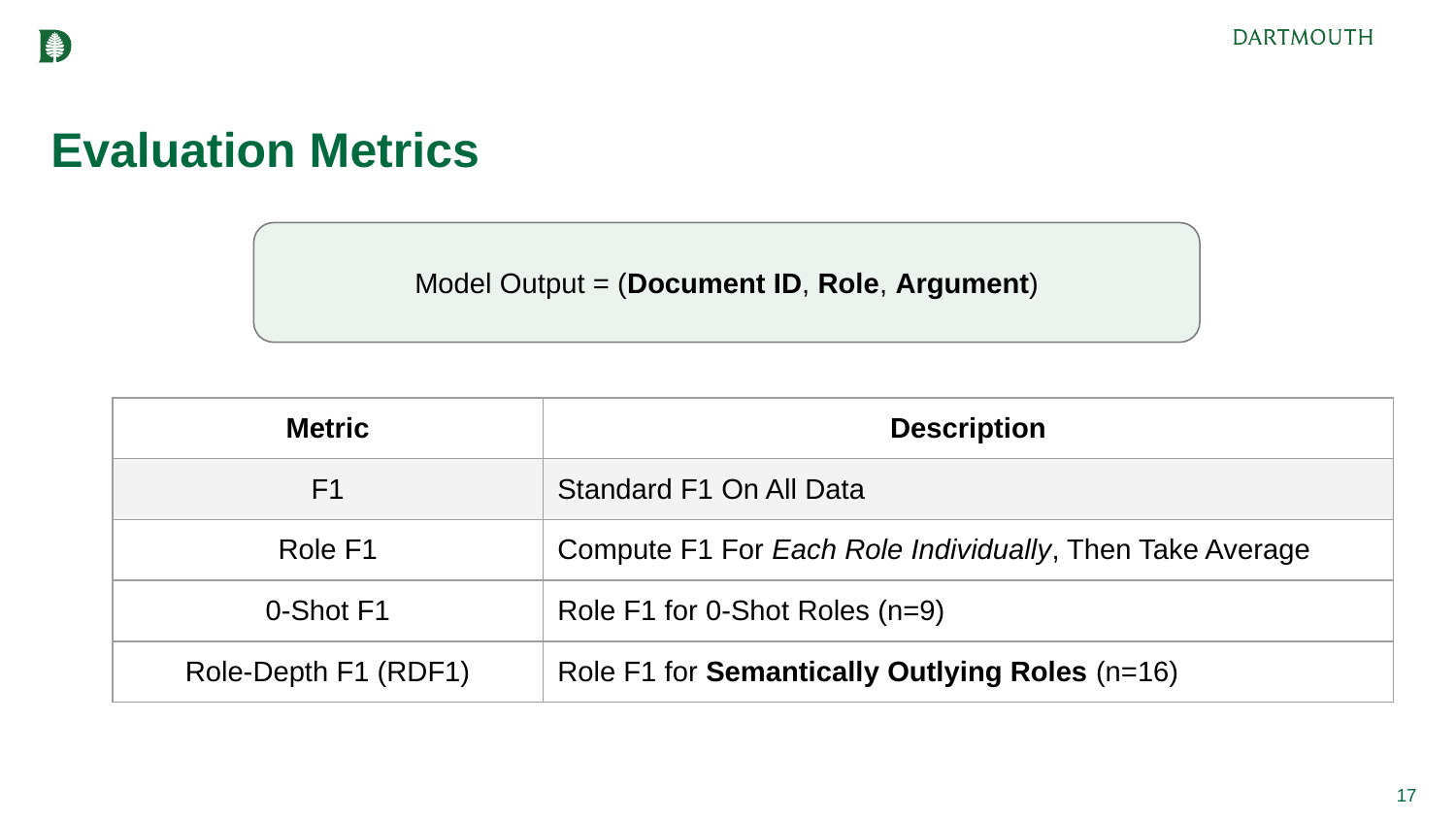

Evaluation Metrics

Model Output = (Document ID, Role, Argument)
| Metric | Description |
| --- | --- |
| F1 | Standard F1 On All Data |
| Role F1 | Compute F1 For Each Role Individually, Then Take Average |
| 0-Shot F1 | Role F1 for 0-Shot Roles (n=9) |
| Role-Depth F1 (RDF1) | Role F1 for Semantically Outlying Roles (n=16) |
17